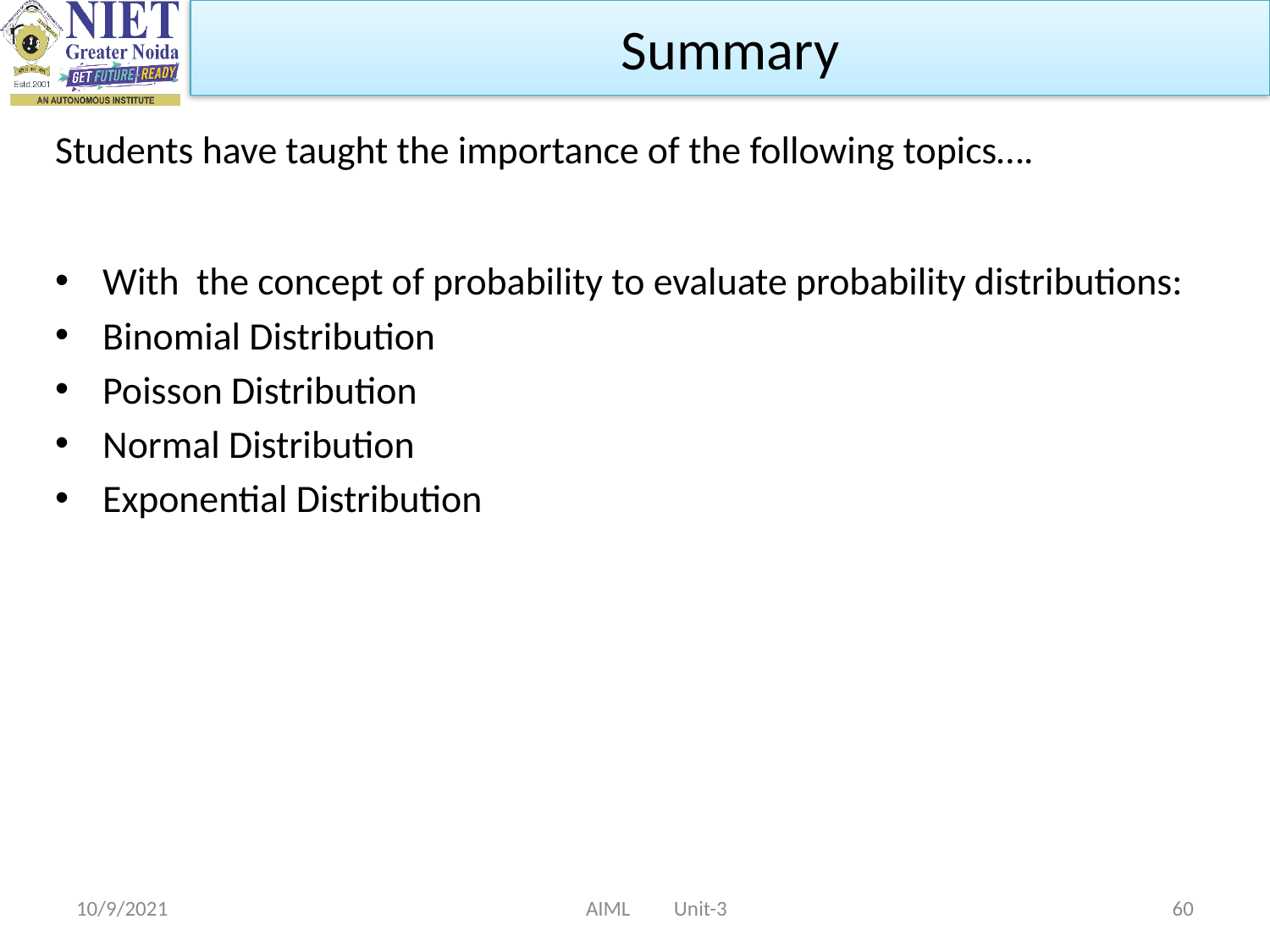

Summary
Students have taught the importance of the following topics….

With  the concept of probability to evaluate probability distributions:
Binomial Distribution
Poisson Distribution
Normal Distribution
Exponential Distribution

10/9/2021
         AIML         Unit-3
60